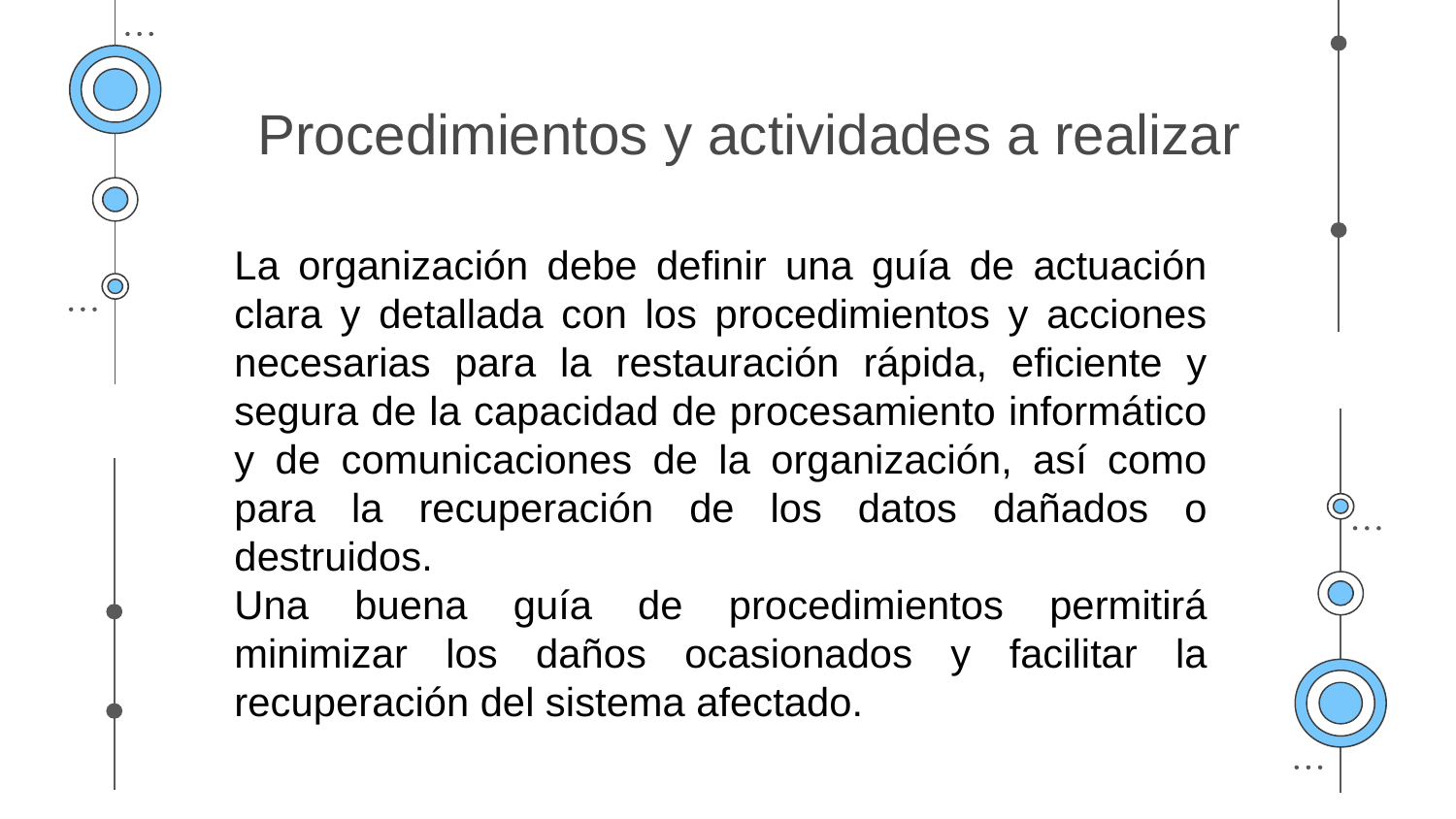

# Procedimientos y actividades a realizar
La organización debe definir una guía de actuación clara y detallada con los procedimientos y acciones necesarias para la restauración rápida, eficiente y segura de la capacidad de procesamiento informático y de comunicaciones de la organización, así como para la recuperación de los datos dañados o destruidos.
Una buena guía de procedimientos permitirá minimizar los daños ocasionados y facilitar la recuperación del sistema afectado.